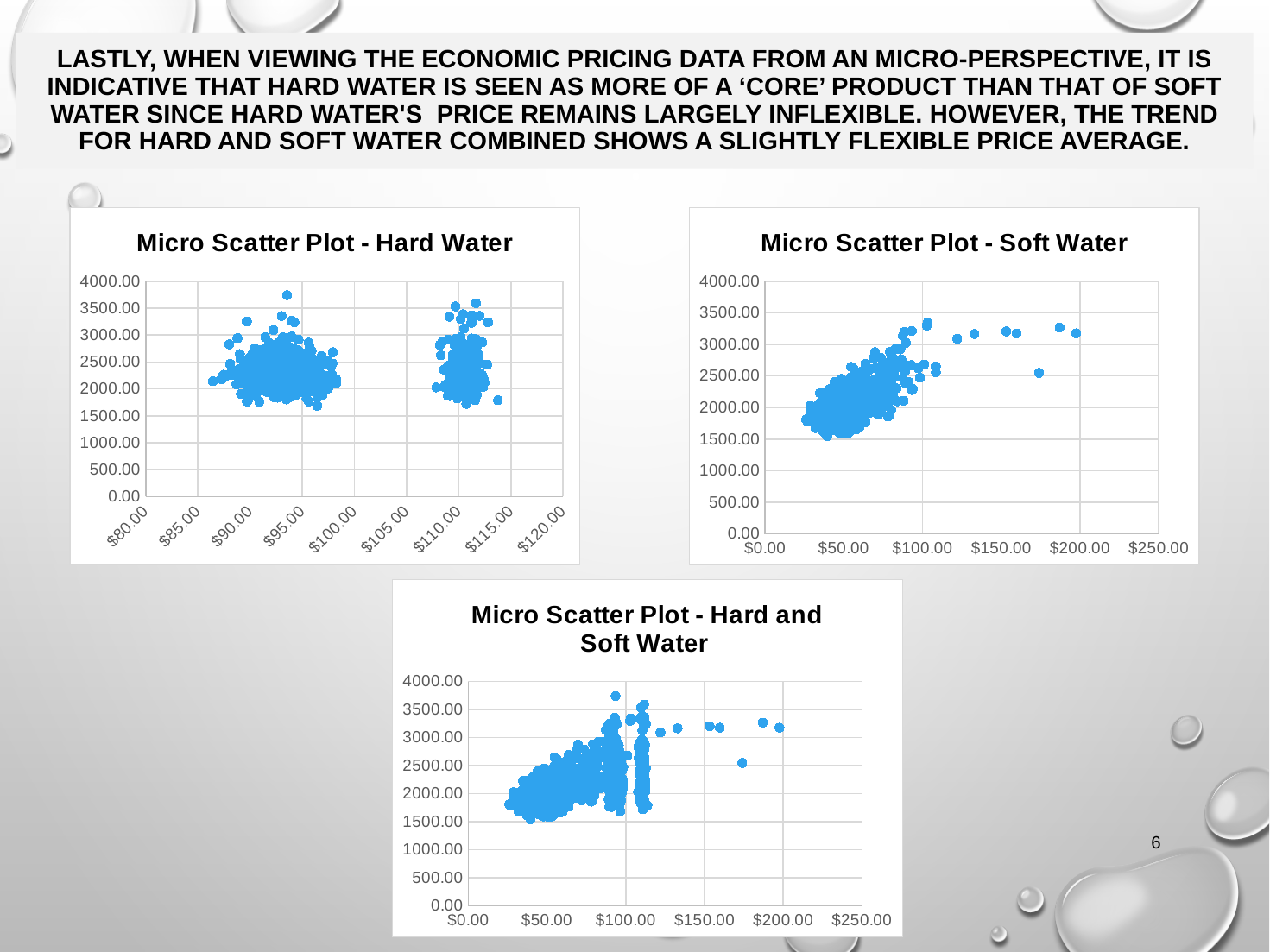

Lastly, when viewing the economic pricing data from an micro-perspective, it is indicative that hard water is seen as more of a ‘core’ product than that of soft water SINCE HARD WATER'S  price remains largely inflexible. However, The trend for Hard and soft water combined shows a slightly flexible price average.

### Chart: Micro Scatter Plot - Hard Water

| Category |  |
|---|---|

### Chart: Micro Scatter Plot - Soft Water

| Category |  |
|---|---|

### Chart: Micro Scatter Plot - Hard and Soft Water

| Category |  |
|---|---|
6